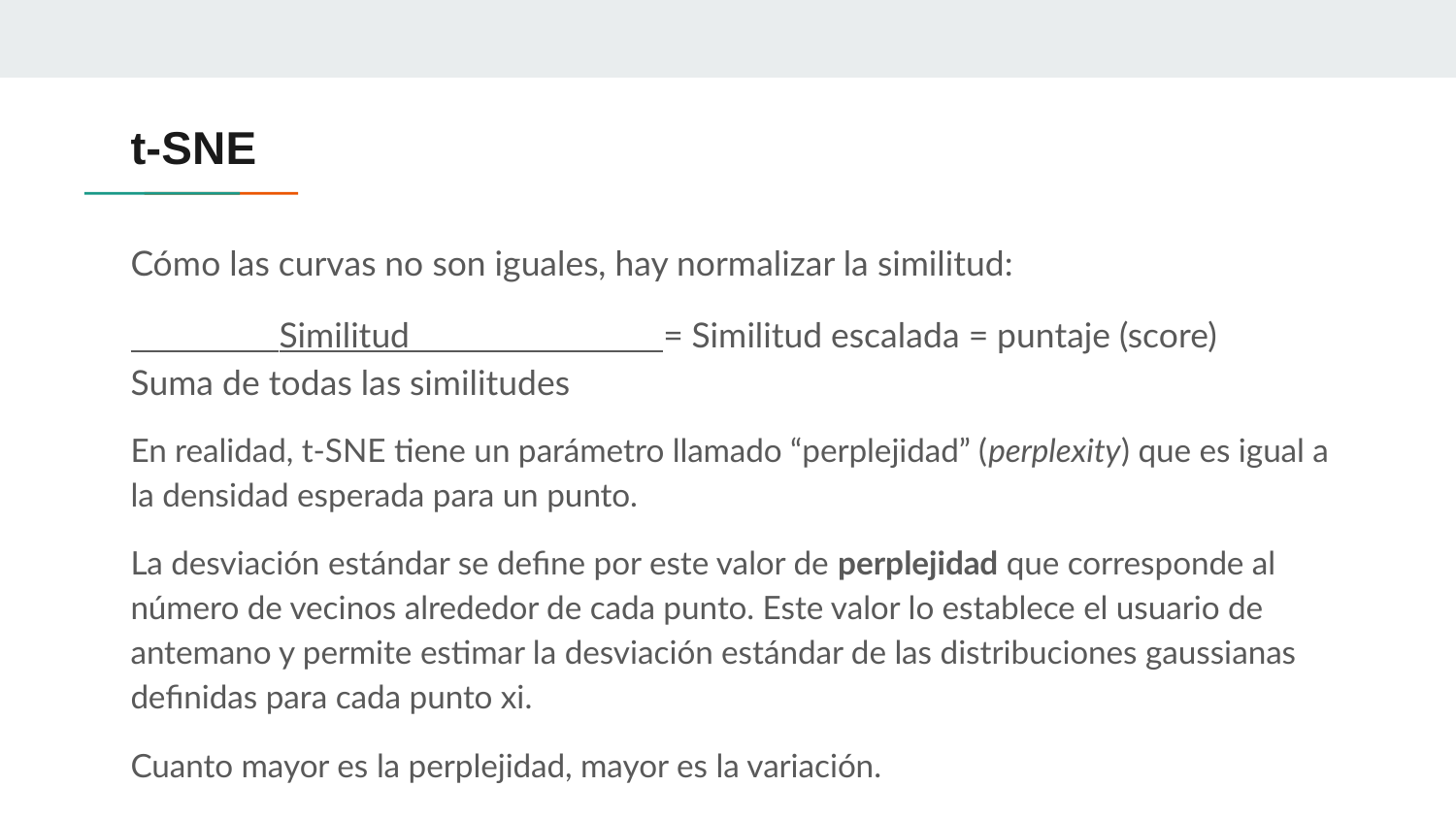

# t-SNE
Cómo las curvas no son iguales, hay normalizar la similitud:
                 Similitud                             = Similitud escalada = puntaje (score)
Suma de todas las similitudes
En realidad, t-SNE tiene un parámetro llamado “perplejidad” (perplexity) que es igual a la densidad esperada para un punto.
La desviación estándar se define por este valor de perplejidad que corresponde al número de vecinos alrededor de cada punto. Este valor lo establece el usuario de antemano y permite estimar la desviación estándar de las distribuciones gaussianas definidas para cada punto xi.
Cuanto mayor es la perplejidad, mayor es la variación.